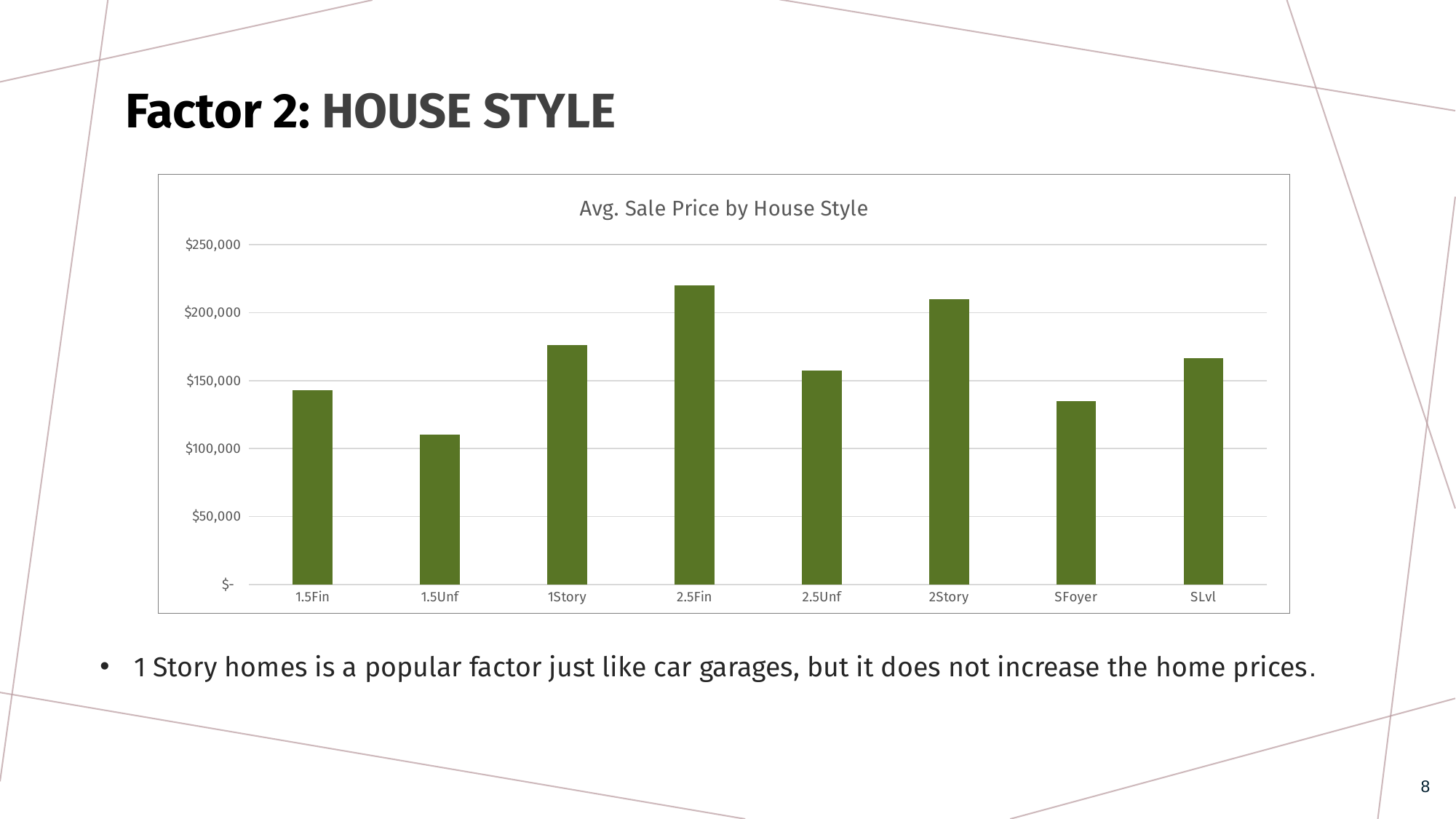

Factor 2: HOUSE STYLE

### Chart: Avg. Sale Price by House Style

| Category | Average of SalePrice |
|---|---|
| 1.5Fin | 143116.74025974027 |
| 1.5Unf | 110150.0 |
| 1Story | 175985.4779614325 |
| 2.5Fin | 220000.0 |
| 2.5Unf | 157354.54545454544 |
| 2Story | 210051.76404494382 |
| SFoyer | 135074.48648648648 |
| SLvl | 166703.38461538462 |
1 Story homes is a popular factor just like car garages, but it does not increase the home prices.
8